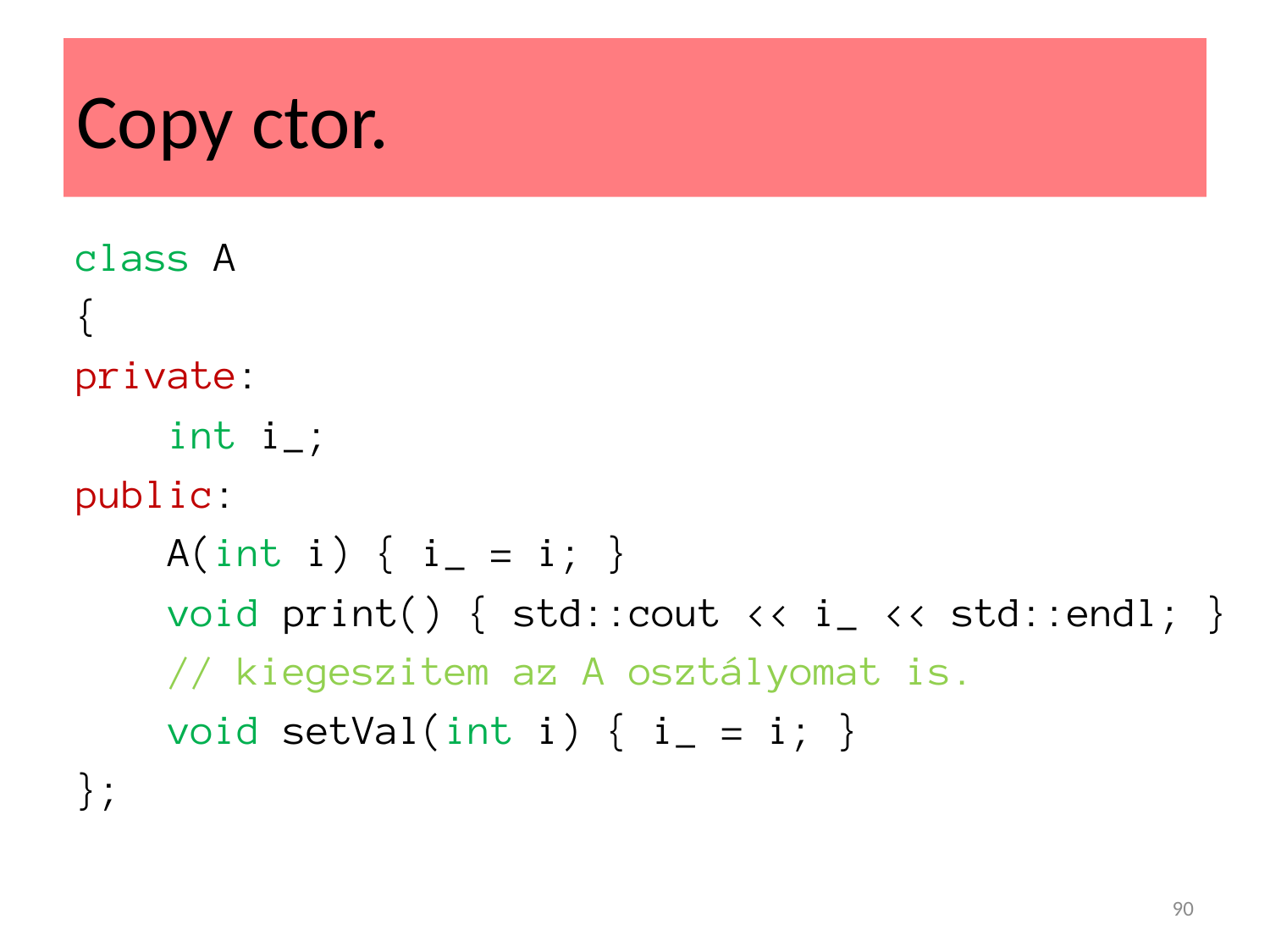

# Copy ctor.
class A
{
private:
    int i_;
public:
    A(int i) { i_ = i; }
    void print() { std::cout << i_ << std::endl; }
    // kiegeszitem az A osztályomat is.
    void setVal(int i) { i_ = i; }
};
90